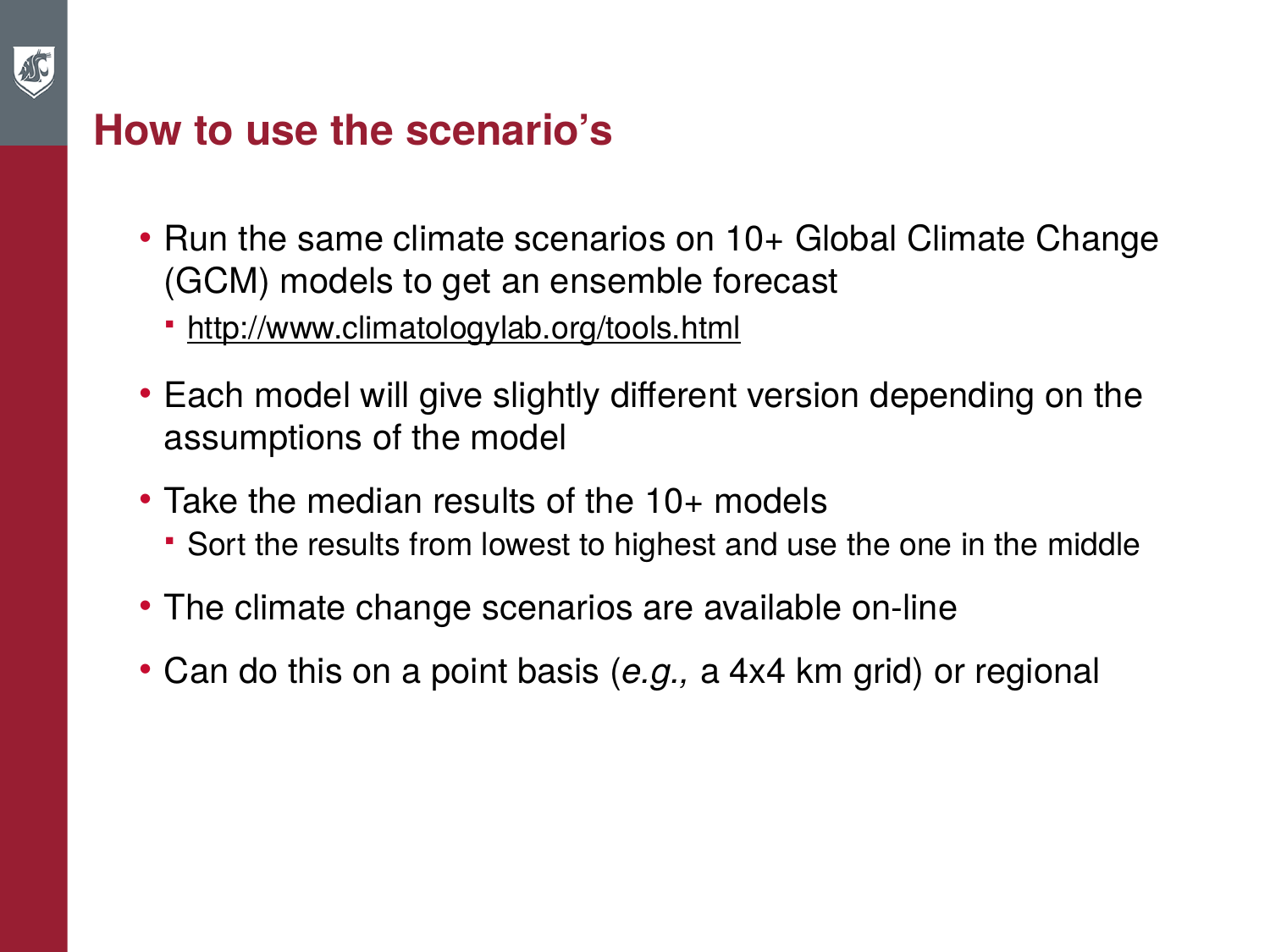

# How to use the scenario’s
Run the same climate scenarios on 10+ Global Climate Change (GCM) models to get an ensemble forecast
http://www.climatologylab.org/tools.html
Each model will give slightly different version depending on the assumptions of the model
Take the median results of the 10+ models
Sort the results from lowest to highest and use the one in the middle
The climate change scenarios are available on-line
Can do this on a point basis (e.g., a 4x4 km grid) or regional